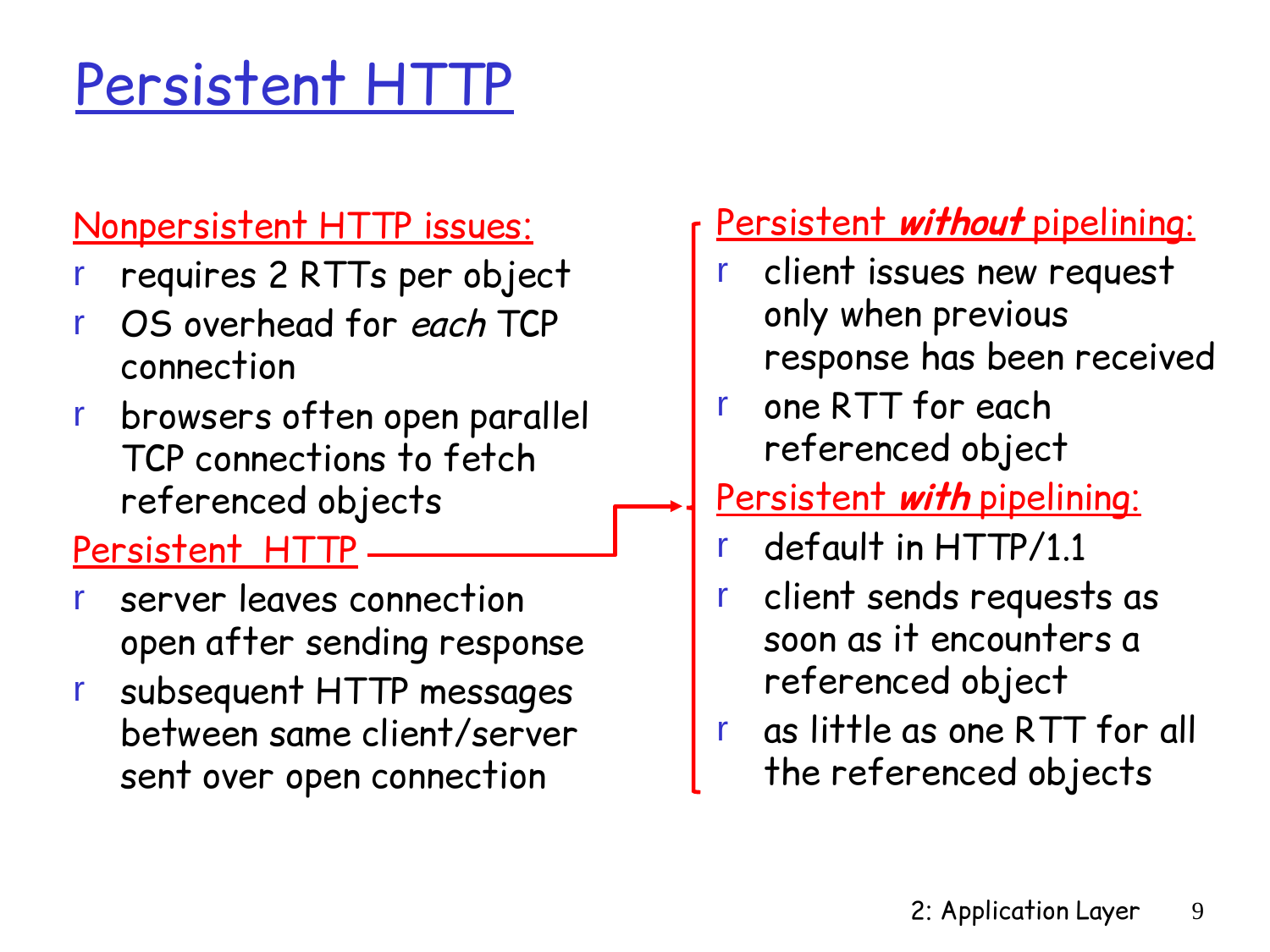

# Persistent HTTP
Persistent without pipelining:
client issues new request only when previous response has been received
one RTT for each referenced object
Persistent with pipelining:
default in HTTP/1.1
client sends requests as soon as it encounters a referenced object
as little as one RTT for all the referenced objects

Nonpersistent HTTP issues:
requires 2 RTTs per object
OS overhead for each TCP connection
browsers often open parallel TCP connections to fetch referenced objects
Persistent  HTTP
server leaves connection open after sending response
subsequent HTTP messages  between same client/server sent over open connection

2: Application Layer
9